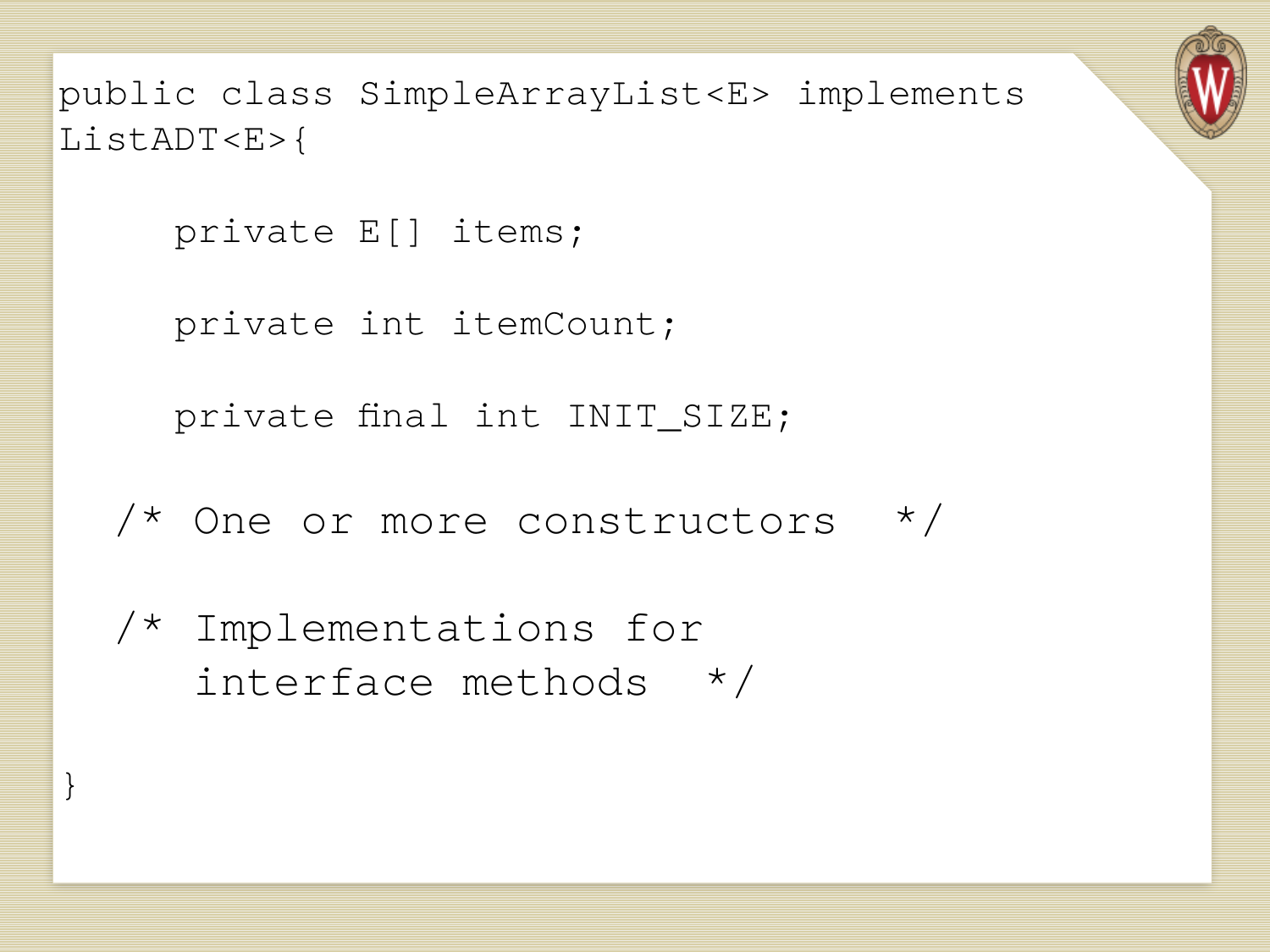

# public class SimpleArrayList<E> implements ListADT<E>{ private E[] items; private int itemCount; private final int INIT_SIZE; /* One or more constructors  */ /* Implementations for interface methods  */ }